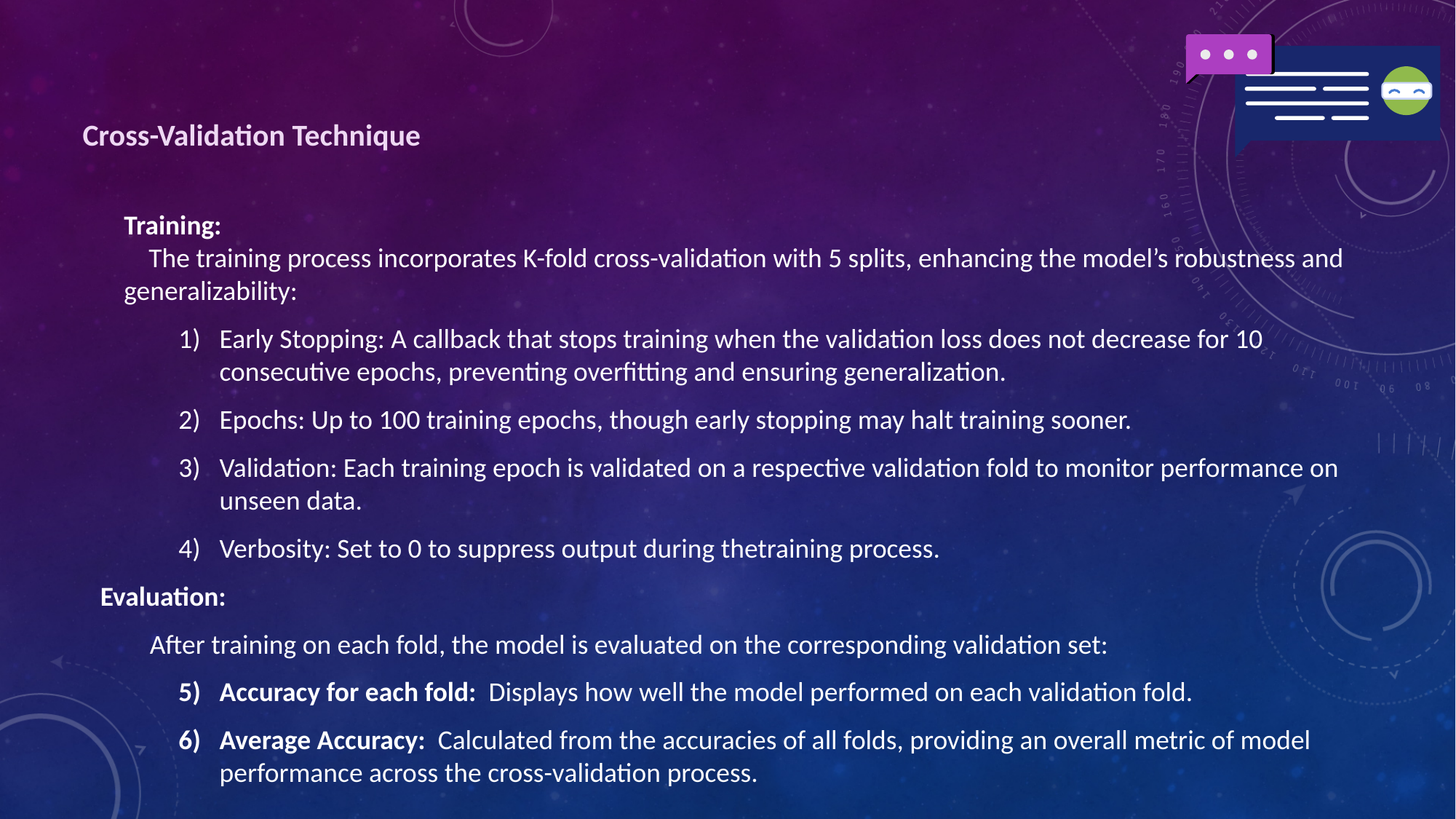

Cross-Validation Technique
Training:
    The training process incorporates K-fold cross-validation with 5 splits, enhancing the model’s robustness and generalizability:
Early Stopping: A callback that stops training when the validation loss does not decrease for 10 consecutive epochs, preventing overfitting and ensuring generalization.
Epochs: Up to 100 training epochs, though early stopping may halt training sooner.
Validation: Each training epoch is validated on a respective validation fold to monitor performance on unseen data.
Verbosity: Set to 0 to suppress output during thetraining process.
     Evaluation:
             After training on each fold, the model is evaluated on the corresponding validation set:
Accuracy for each fold:  Displays how well the model performed on each validation fold.
Average Accuracy:  Calculated from the accuracies of all folds, providing an overall metric of model performance across the cross-validation process.